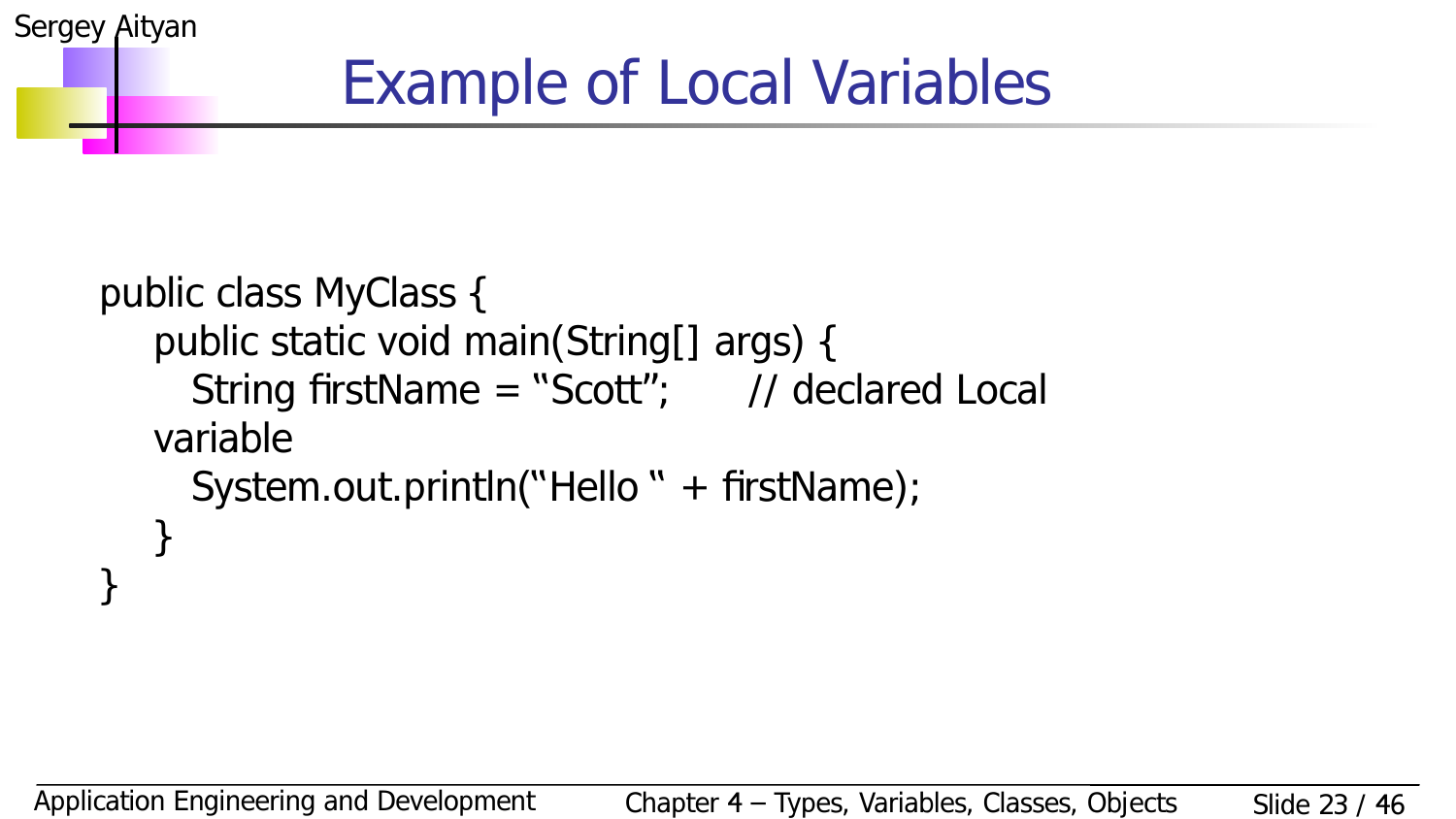

# Example of Local Variables
public class MyClass {
public static void main(String[] args) {
   String firstName = “Scott”;	 // declared Local variable
   System.out.println(“Hello “ + firstName);
}
}